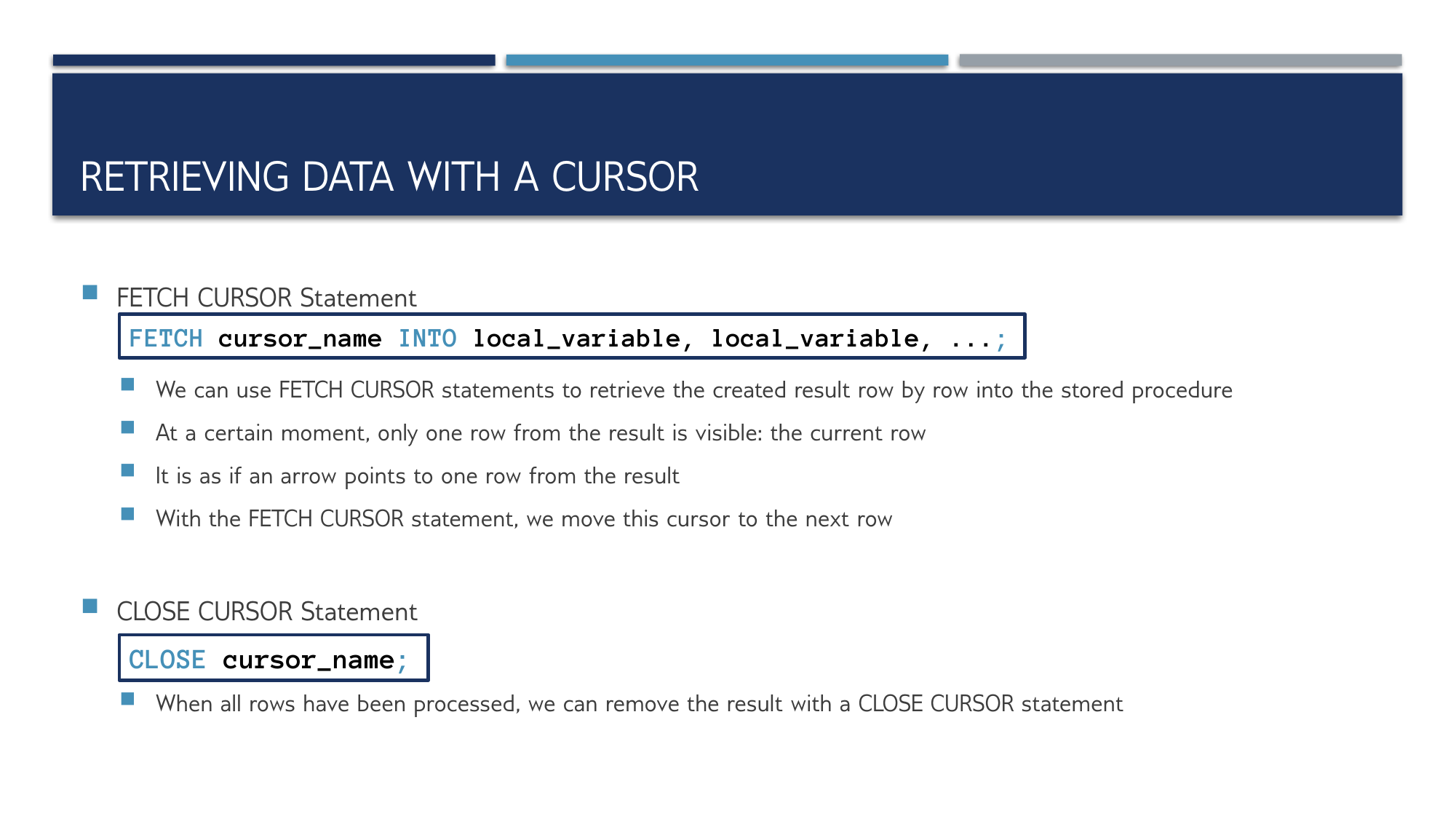

# Retrieving data with a cursor
FETCH CURSOR Statement

We can use FETCH CURSOR statements to retrieve the created result row by row into the stored procedure
At a certain moment, only one row from the result is visible: the current row
It is as if an arrow points to one row from the result
With the FETCH CURSOR statement, we move this cursor to the next row

CLOSE CURSOR Statement

When all rows have been processed, we can remove the result with a CLOSE CURSOR statement
FETCH cursor_name INTO local_variable, local_variable, ...;
CLOSE cursor_name;